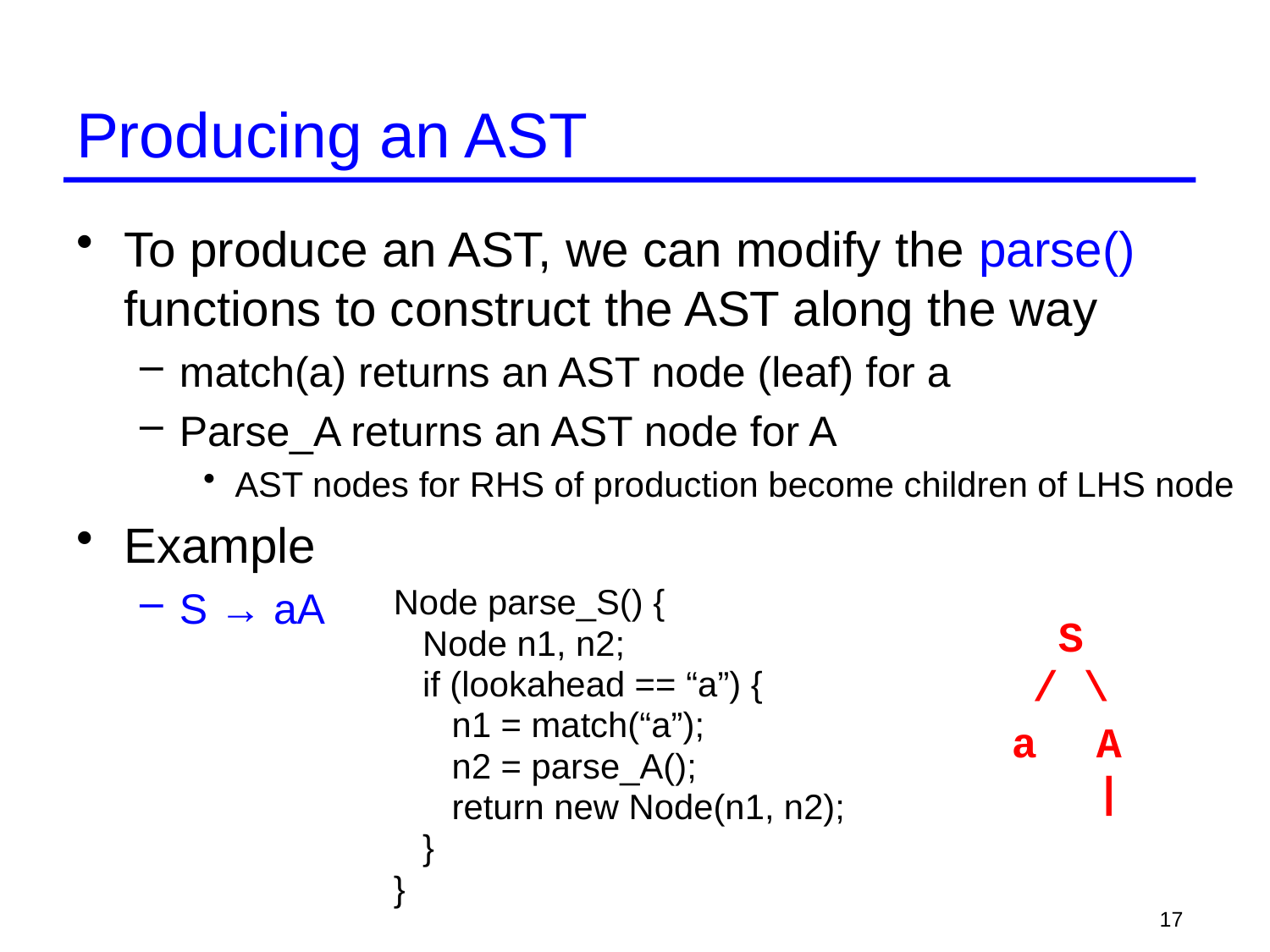

# Producing an AST
To produce an AST, we can modify the parse() functions to construct the AST along the way
match(a) returns an AST node (leaf) for a
Parse_A returns an AST node for A
AST nodes for RHS of production become children of LHS node
Example
S → aA
Node parse_S() {
   Node n1, n2;
   if (lookahead == “a”) {
      n1 = match(“a”);
      n2 = parse_A();
      return new Node(n1, n2);
   }
}
  S
 / \
 a
 A
 |
17